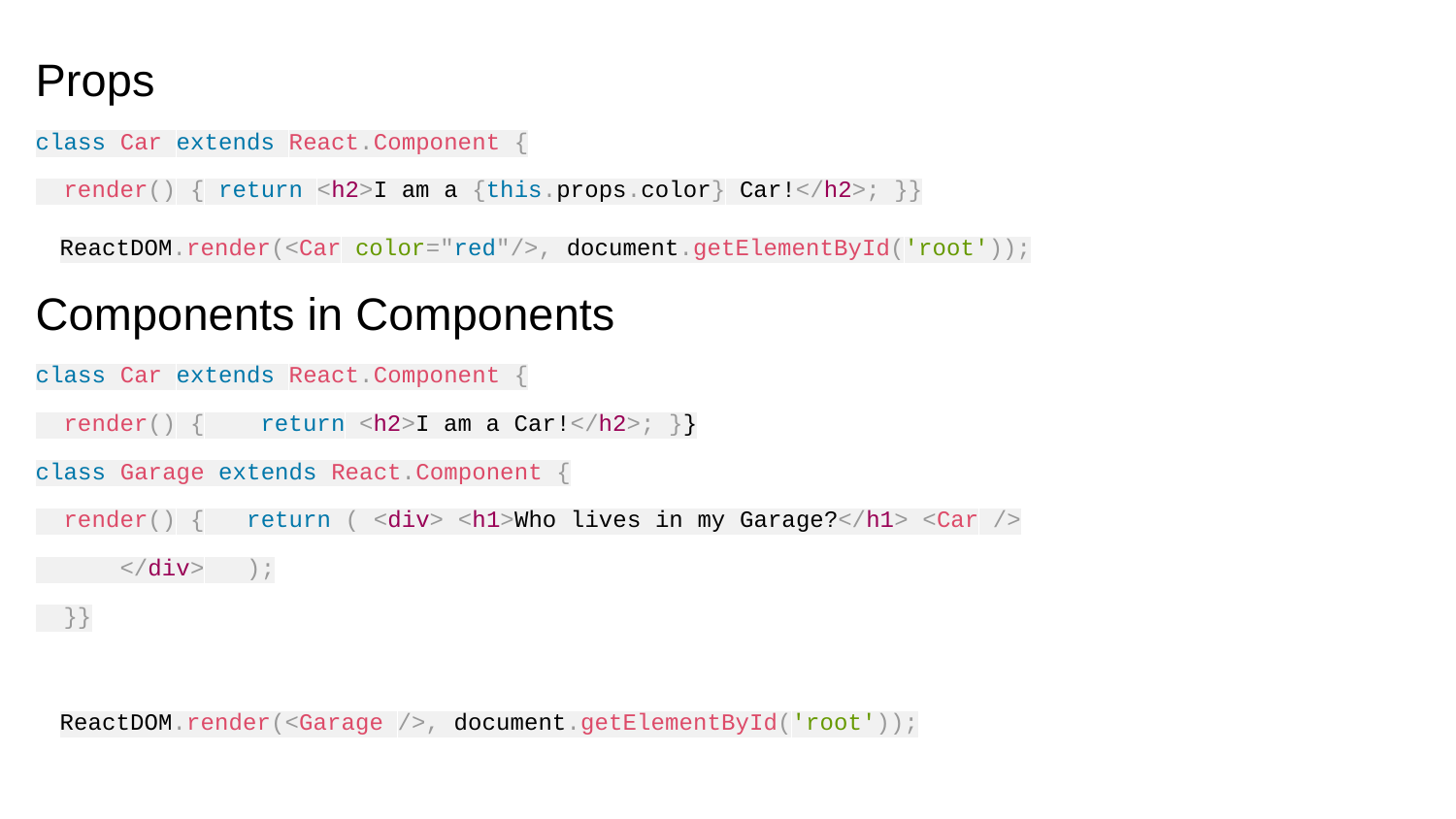

Props
class Car extends React.Component {
  render() { return <h2>I am a {this.props.color} Car!</h2>; }}
ReactDOM.render(<Car color="red"/>, document.getElementById('root'));
Components in Components
class Car extends React.Component {
  render() {    return <h2>I am a Car!</h2>; }}
class Garage extends React.Component {
  render() {   return ( <div> <h1>Who lives in my Garage?</h1> <Car />
      </div>   );
  }}

ReactDOM.render(<Garage />, document.getElementById('root'));